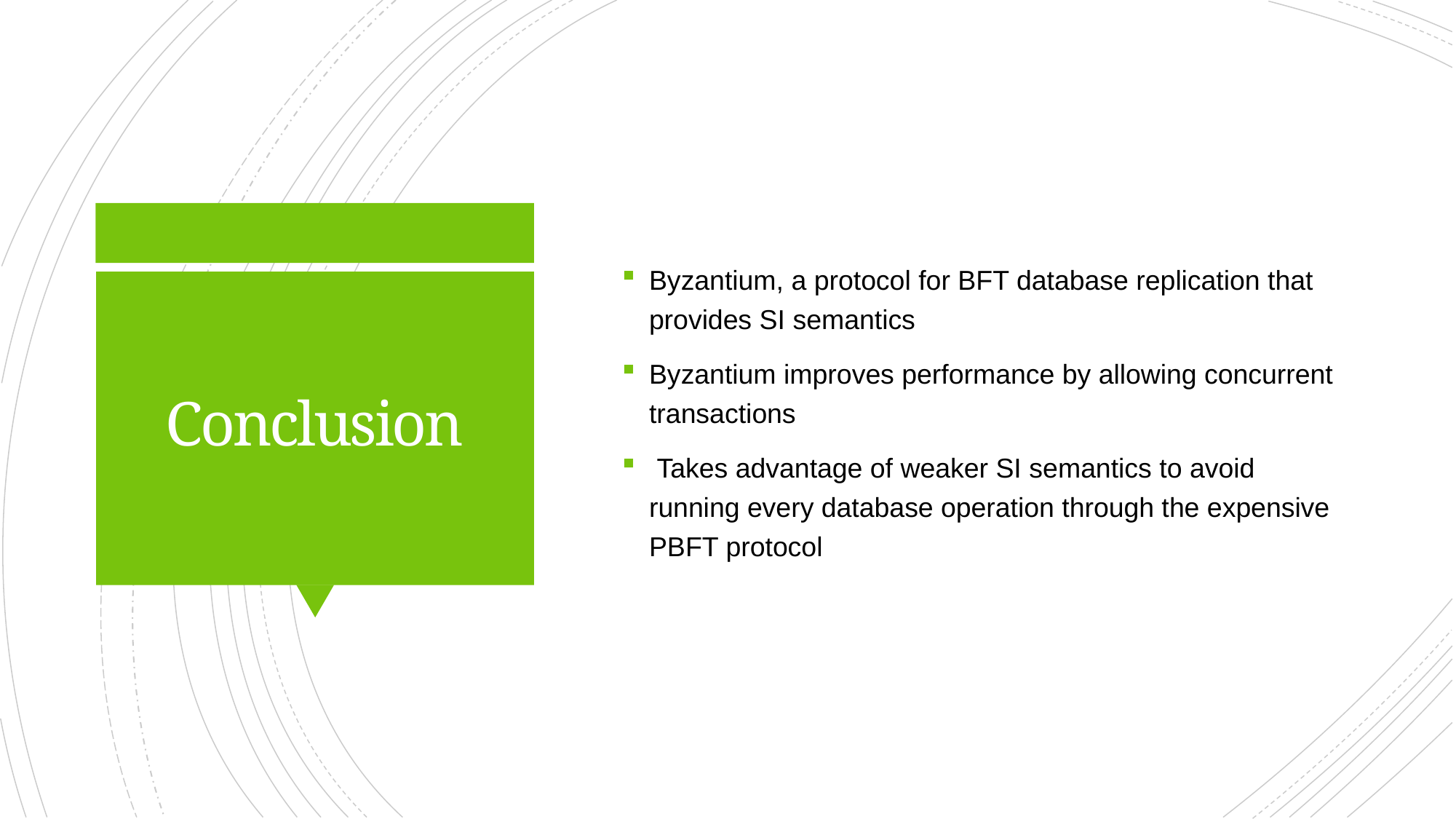

Byzantium, a protocol for BFT database replication that provides SI semantics
Byzantium improves performance by allowing concurrent transactions
 Takes advantage of weaker SI semantics to avoid running every database operation through the expensive PBFT protocol
# Conclusion